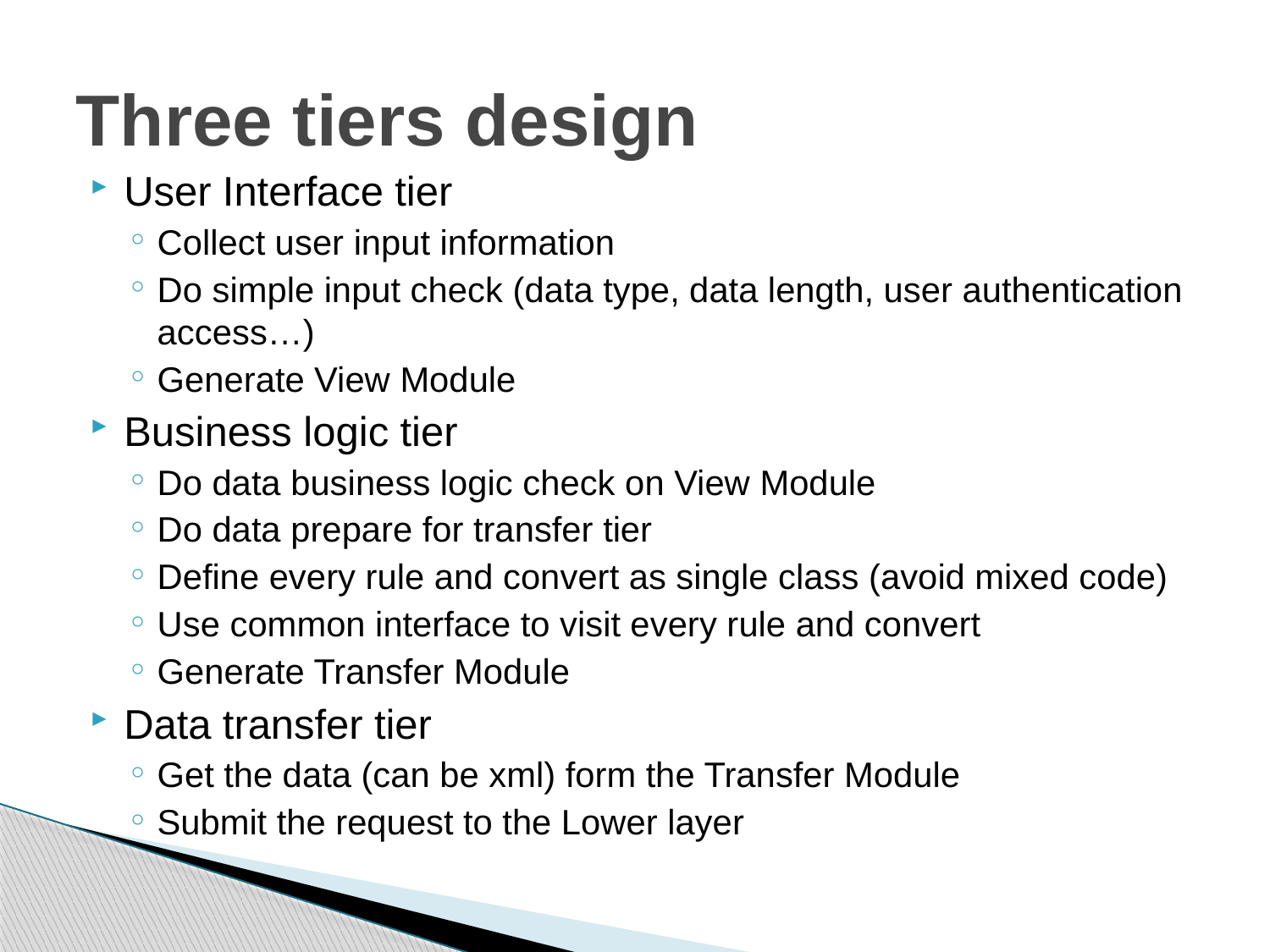

# Three tiers design
User Interface tier
Collect user input information
Do simple input check (data type, data length, user authentication access…)
Generate View Module
Business logic tier
Do data business logic check on View Module
Do data prepare for transfer tier
Define every rule and convert as single class (avoid mixed code)
Use common interface to visit every rule and convert
Generate Transfer Module
Data transfer tier
Get the data (can be xml) form the Transfer Module
Submit the request to the Lower layer